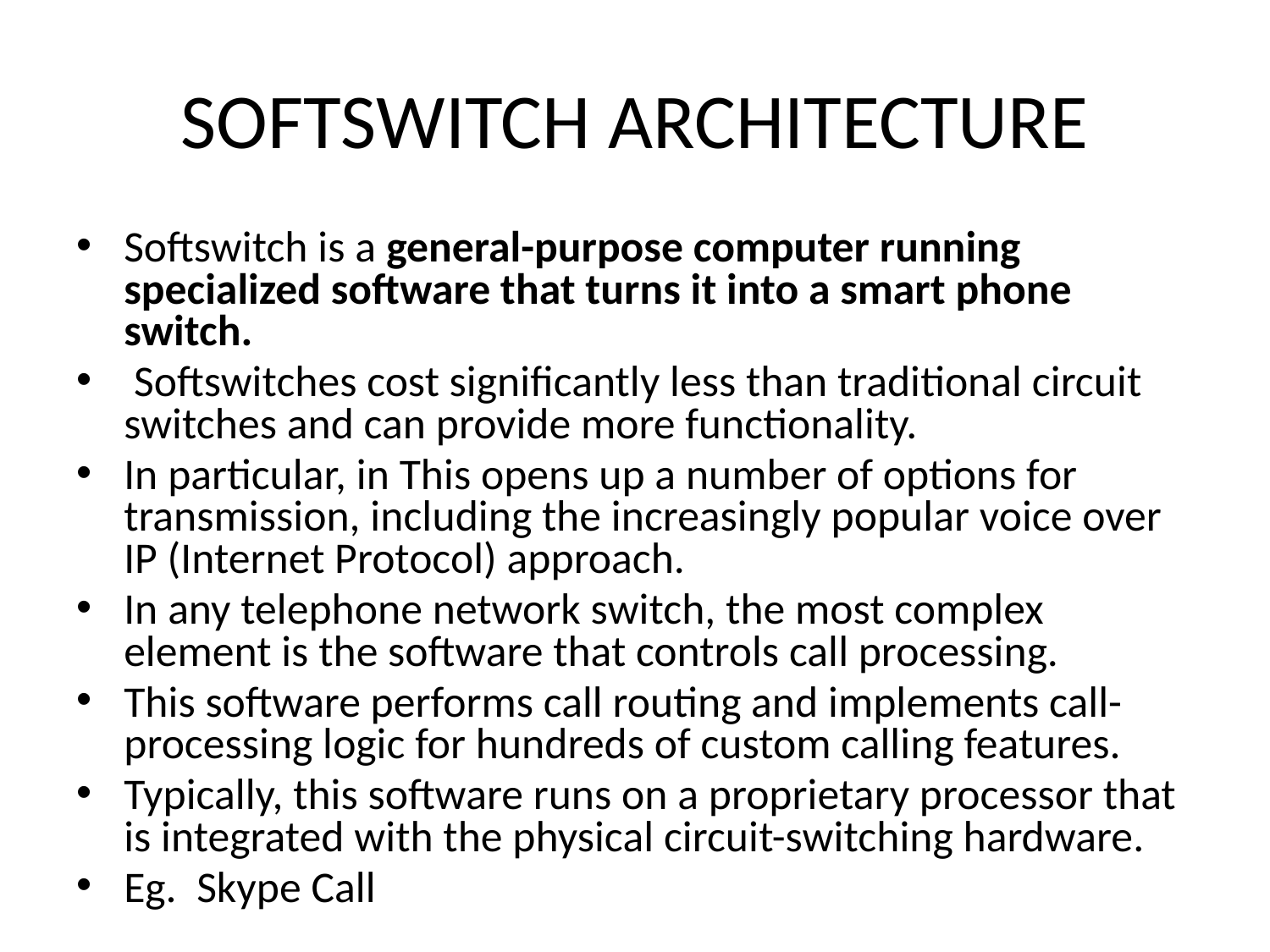

# SOFTSWITCH ARCHITECTURE
Softswitch is a general-purpose computer running specialized software that turns it into a smart phone switch.
 Softswitches cost significantly less than traditional circuit switches and can provide more functionality.
In particular, in This opens up a number of options for transmission, including the increasingly popular voice over IP (Internet Protocol) approach.
In any telephone network switch, the most complex element is the software that controls call processing.
This software performs call routing and implements call-processing logic for hundreds of custom calling features.
Typically, this software runs on a proprietary processor that is integrated with the physical circuit-switching hardware.
Eg.  Skype Call